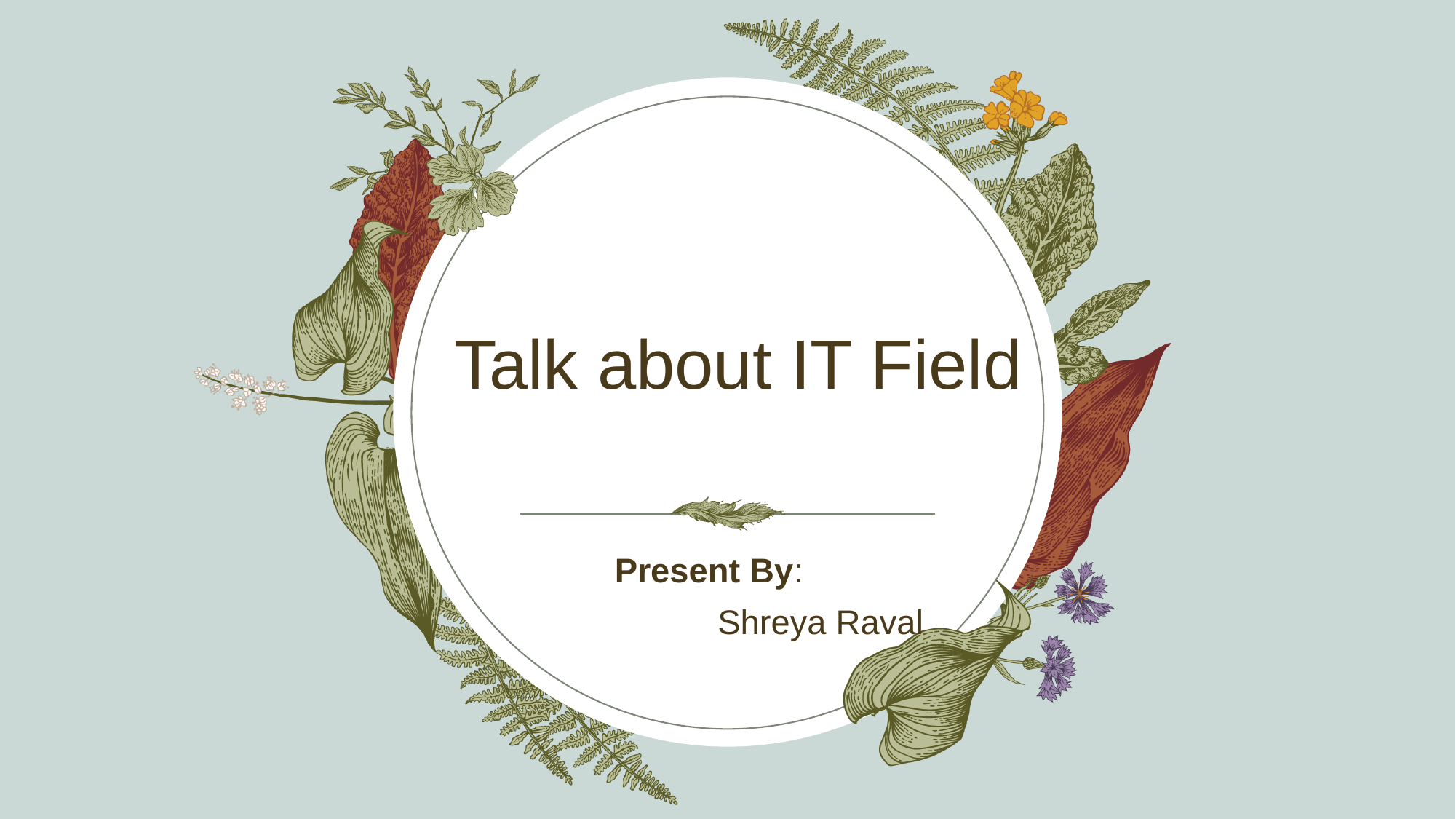

# Talk about IT Field
Present By:
        Shreya Raval